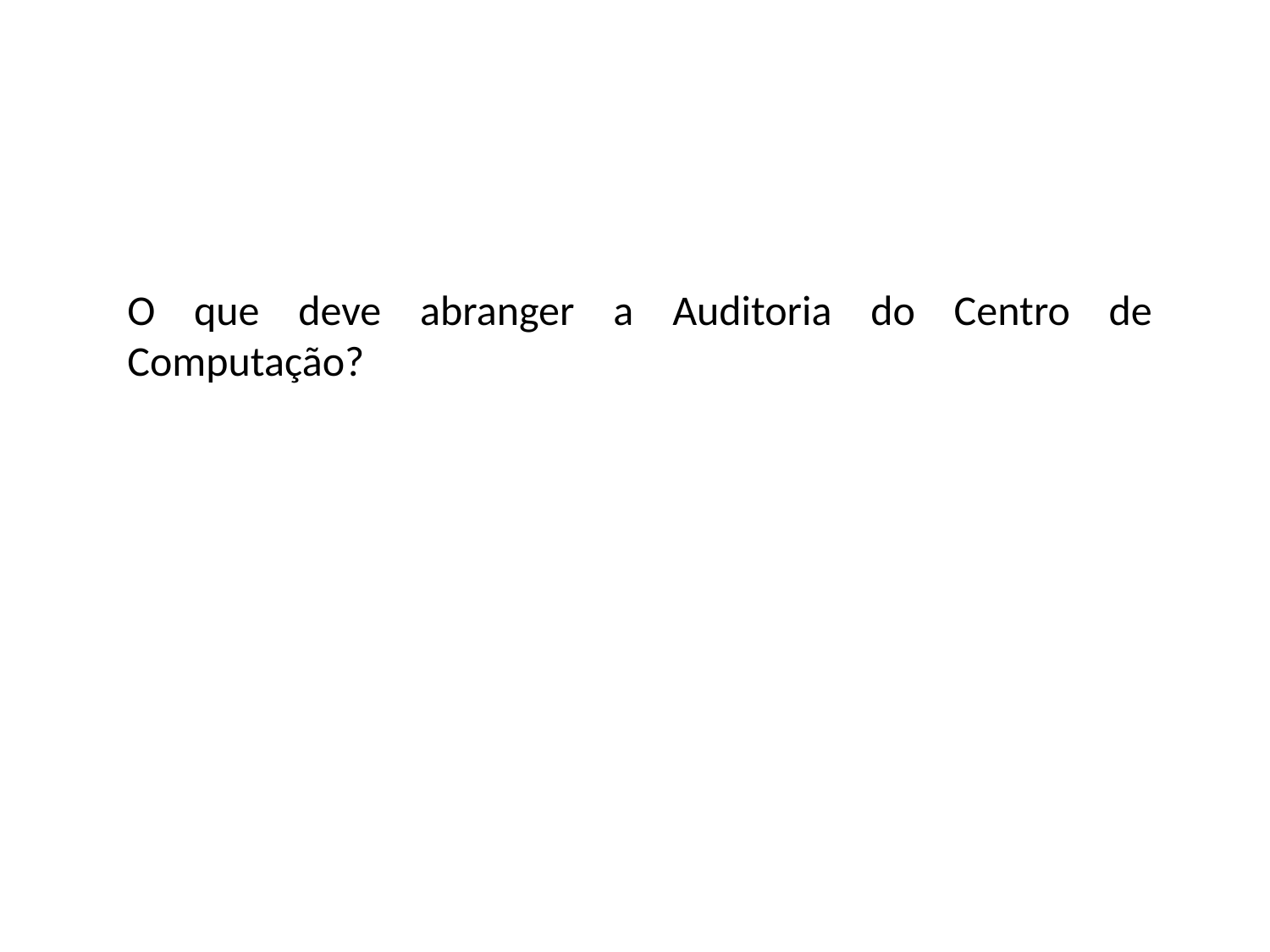

O que deve abranger a Auditoria do Centro de Computação?